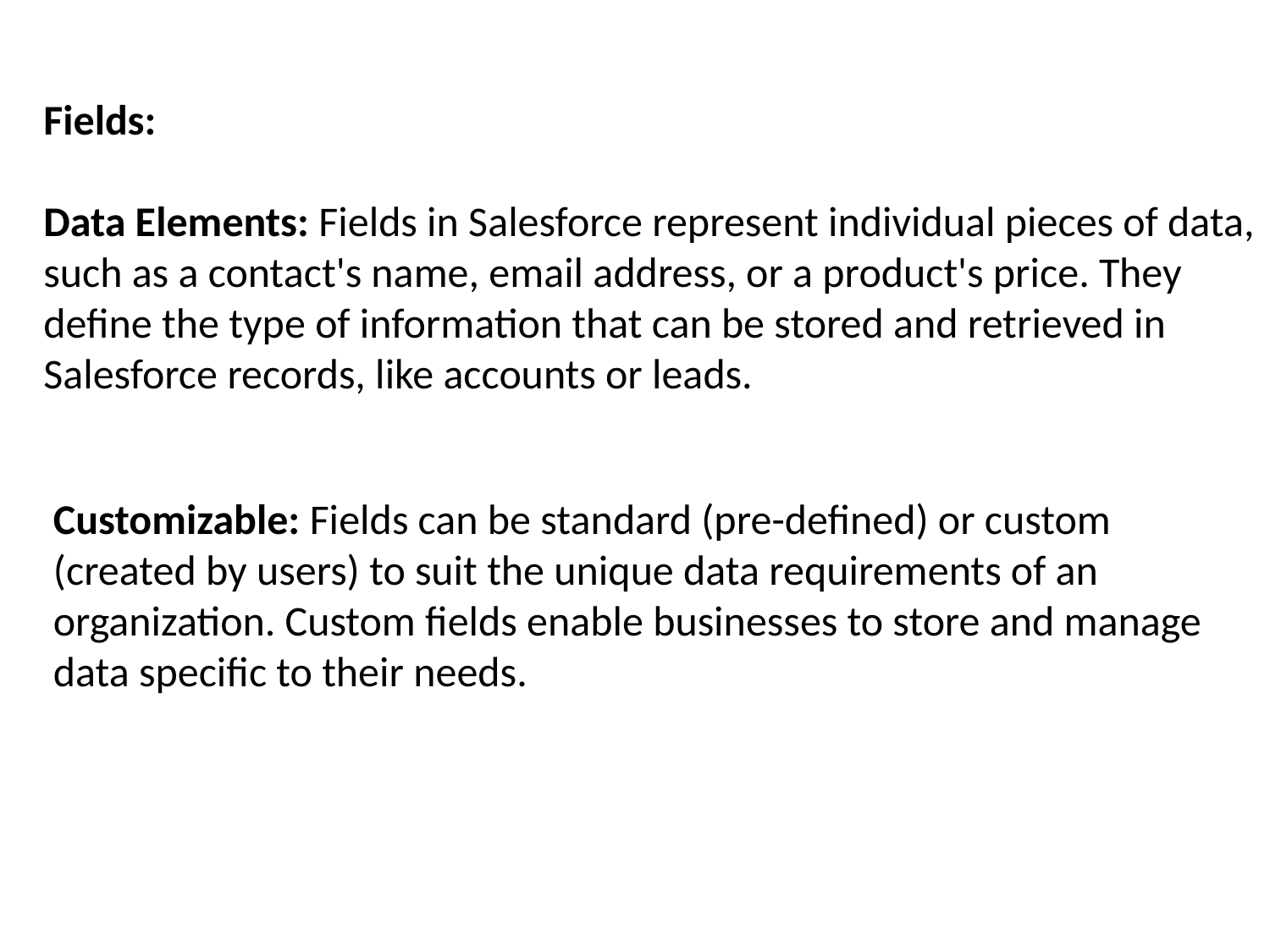

Fields:

Data Elements: Fields in Salesforce represent individual pieces of data,
such as a contact's name, email address, or a product's price. They
define the type of information that can be stored and retrieved in
Salesforce records, like accounts or leads.

Customizable: Fields can be standard (pre-defined) or custom
(created by users) to suit the unique data requirements of an
organization. Custom fields enable businesses to store and manage
data specific to their needs.